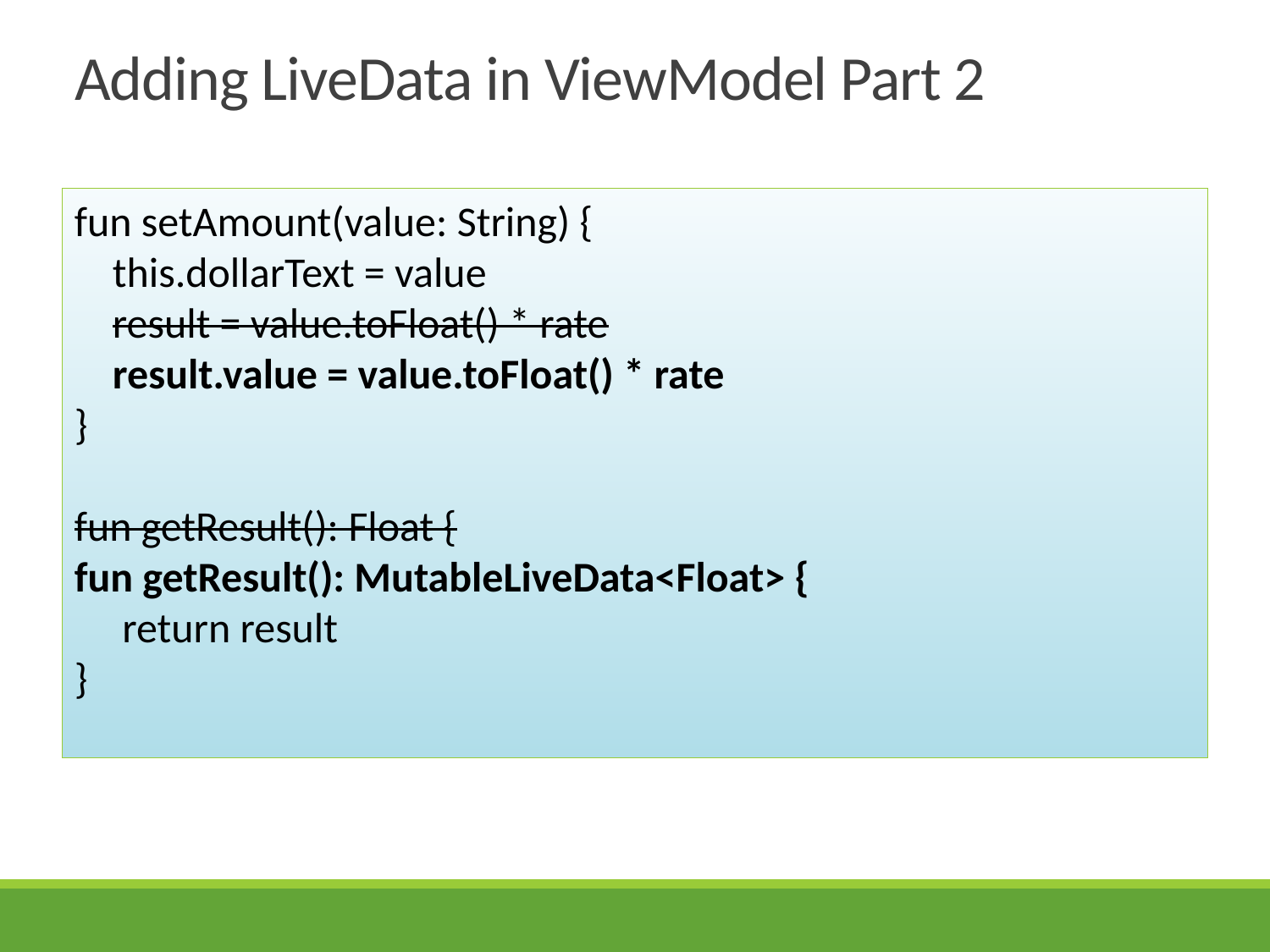

# Adding LiveData in ViewModel Part 2
fun setAmount(value: String) {
    this.dollarText = value
    result = value.toFloat() * rate
    result.value = value.toFloat() * rate
}
fun getResult(): Float {
fun getResult(): MutableLiveData<Float> {
     return result
}